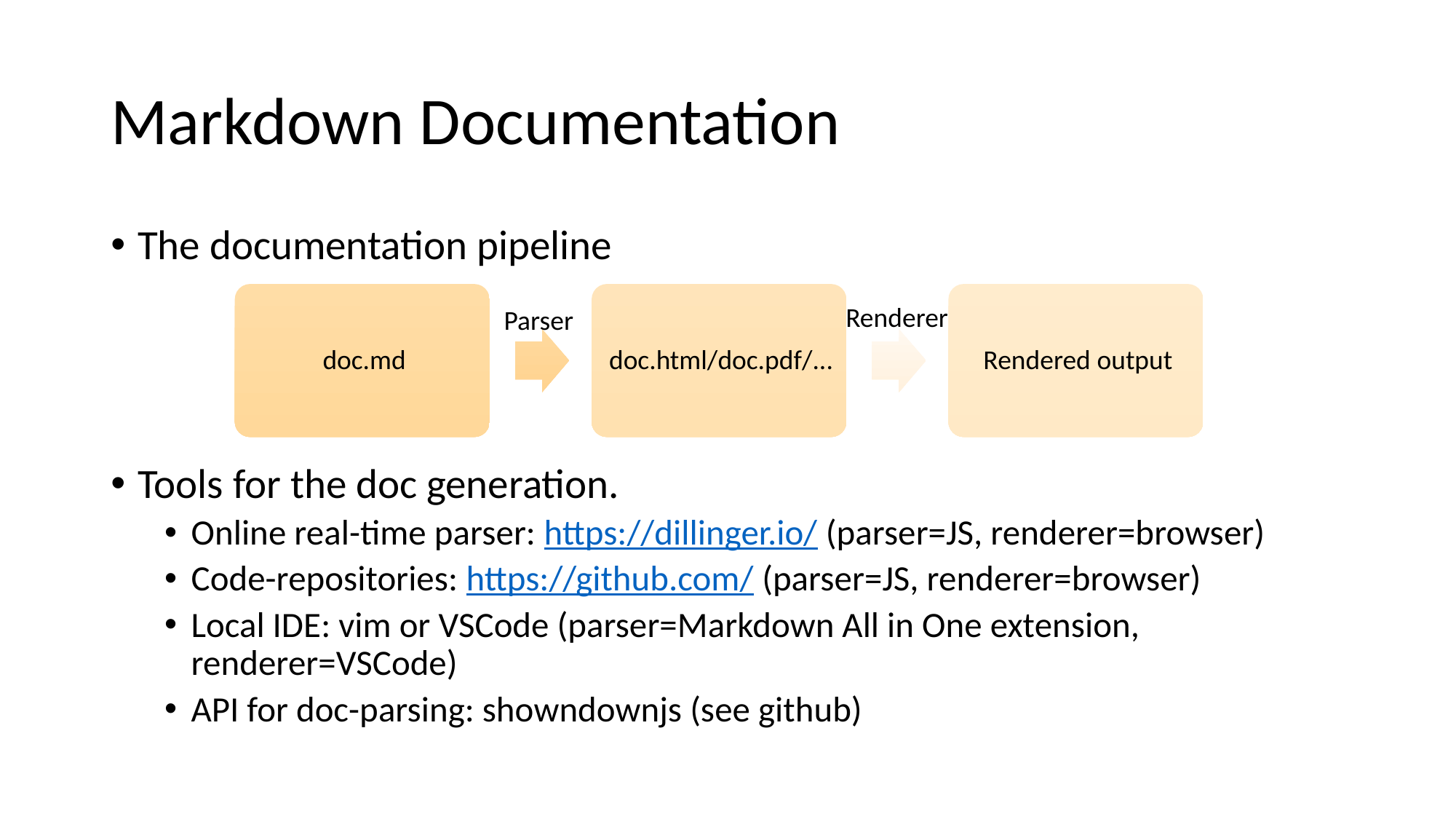

# Markdown Documentation
doc.md

doc.html/doc.pdf/...

Rendered output
The documentation pipeline

Tools for the doc generation.
Online real-time parser: https://dillinger.io/ (parser=JS, renderer=browser)
Code-repositories: https://github.com/ (parser=JS, renderer=browser)
Local IDE: vim or VSCode (parser=Markdown All in One extension, renderer=VSCode)
API for doc-parsing: showndownjs (see github)
Renderer
Parser